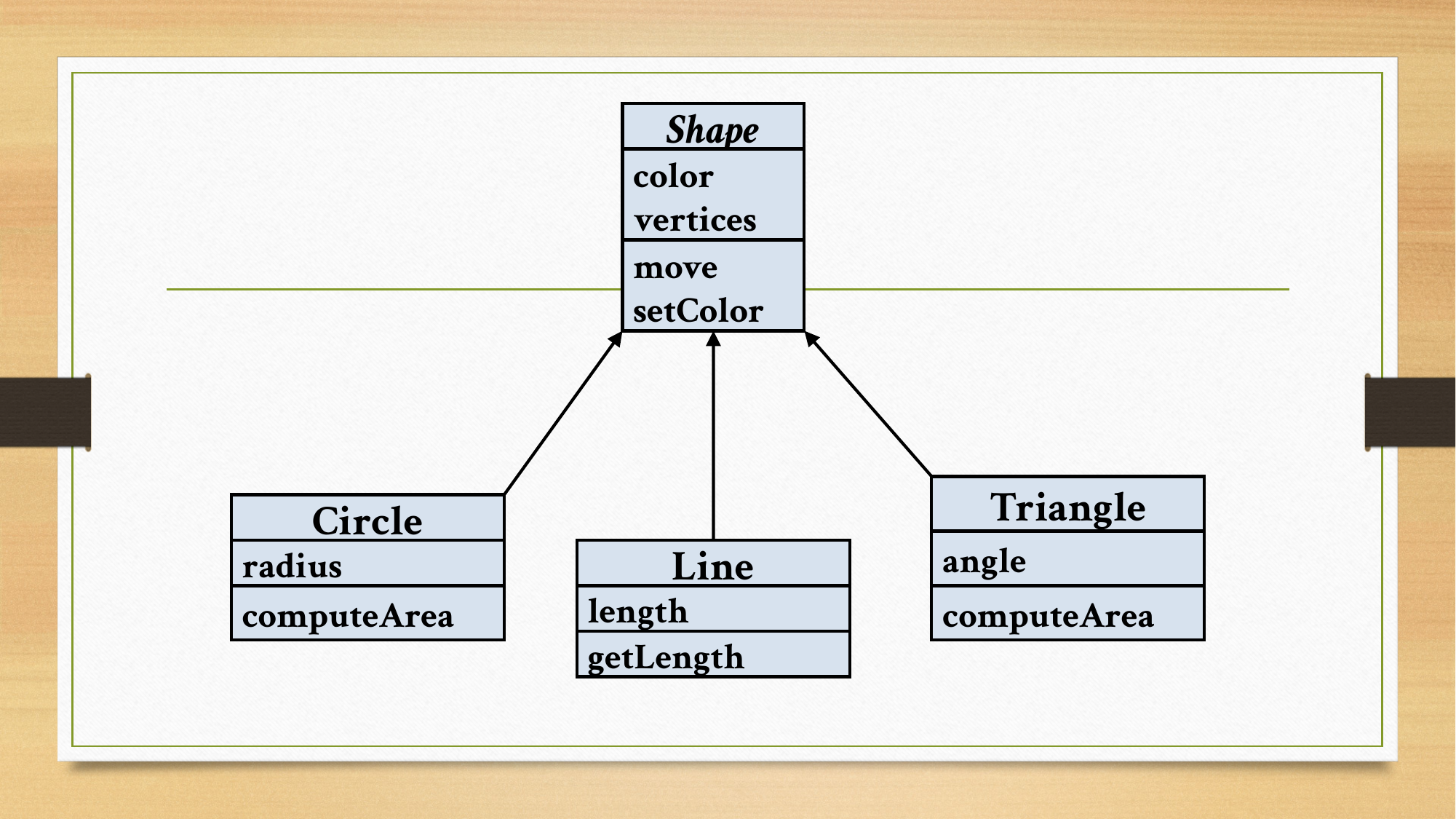

Shape
color
vertices
move
setColor

Triangle
Circle
angle
radius
Line
computeArea
length
computeArea
getLength